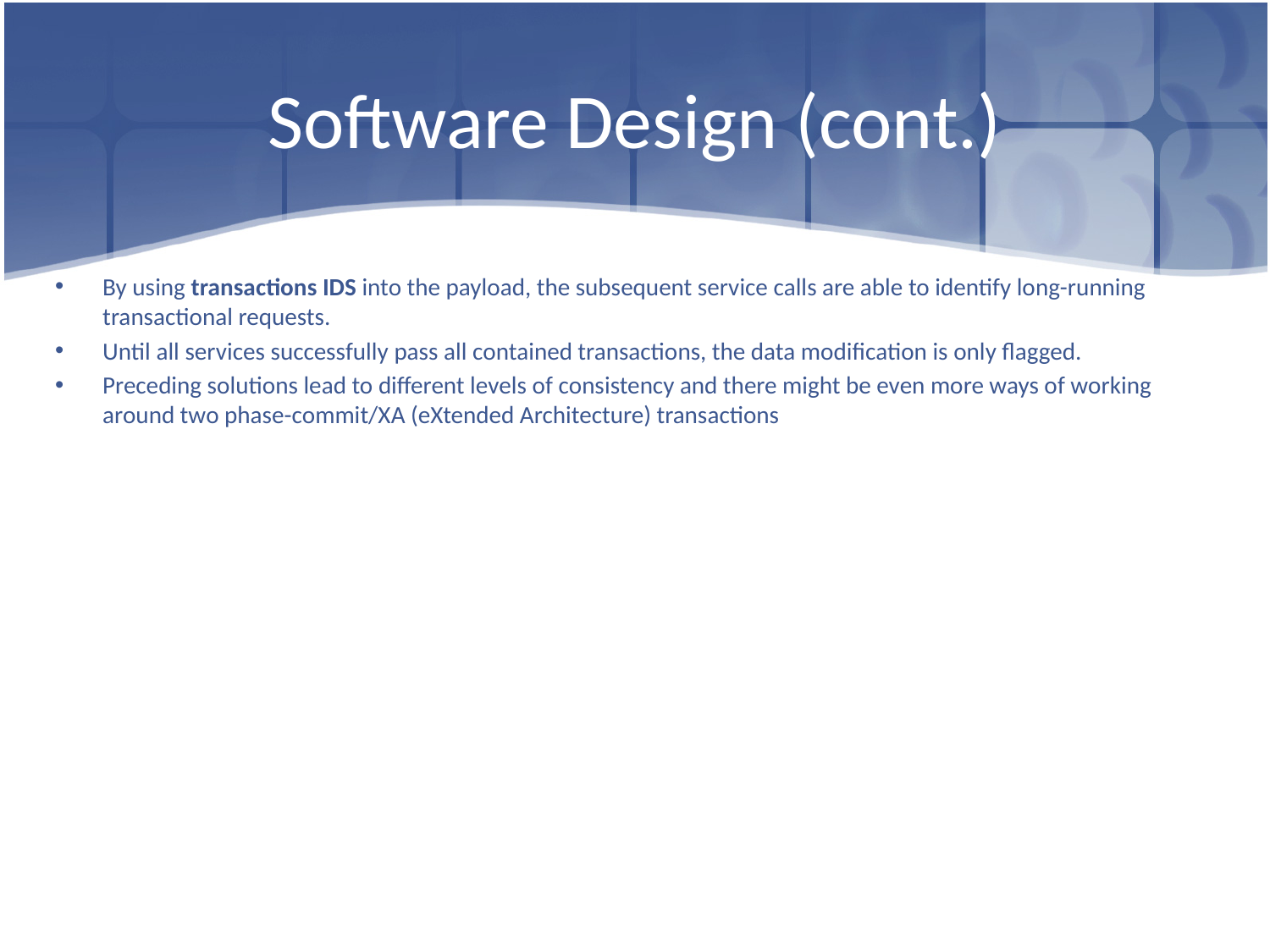

# Software Design (cont.)
By using transactions IDS into the payload, the subsequent service calls are able to identify long-running transactional requests.
Until all services successfully pass all contained transactions, the data modification is only flagged.
Preceding solutions lead to different levels of consistency and there might be even more ways of working around two phase-commit/XA (eXtended Architecture) transactions